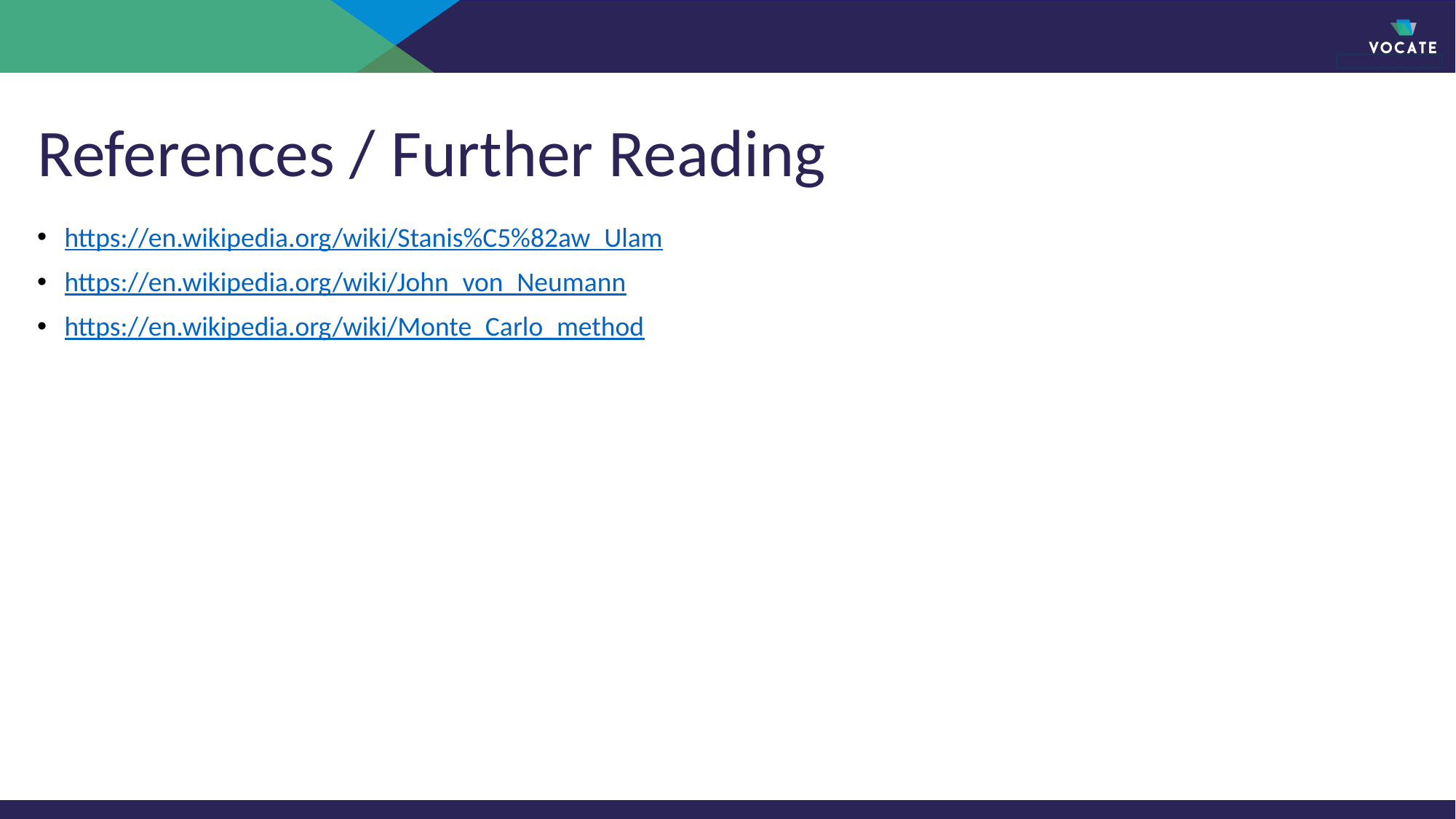

# References / Further Reading
https://en.wikipedia.org/wiki/Stanis%C5%82aw_Ulam
https://en.wikipedia.org/wiki/John_von_Neumann
https://en.wikipedia.org/wiki/Monte_Carlo_method